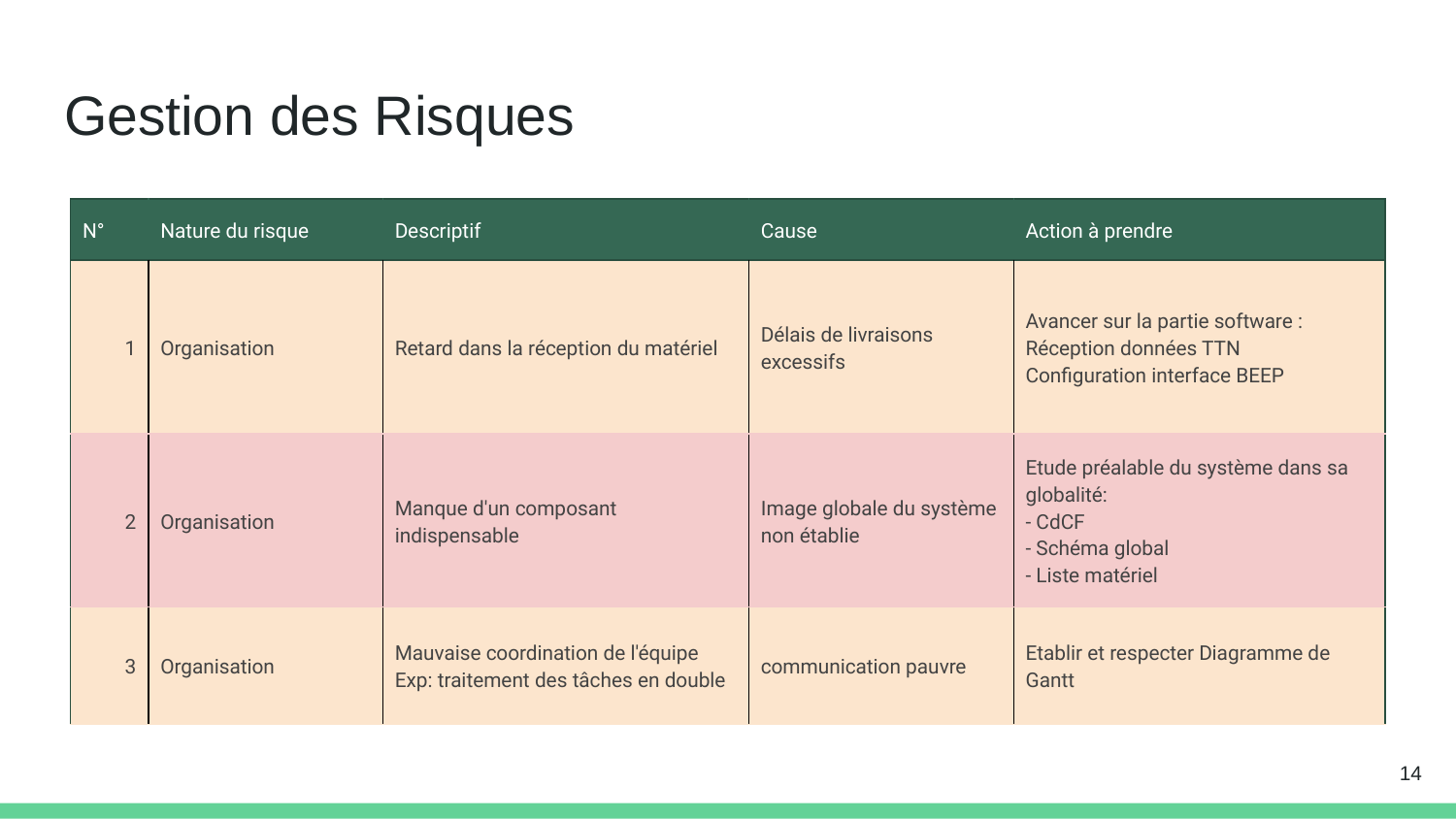

# Gestion des Risques

| N° | Nature du risque | Descriptif | Cause | Action à prendre |
| --- | --- | --- | --- | --- |
| 1 | Organisation | Retard dans la réception du matériel | Délais de livraisons excessifs | Avancer sur la partie software : Réception données TTN Configuration interface BEEP |
| 2 | Organisation | Manque d'un composant indispensable | Image globale du système non établie | Etude préalable du système dans sa globalité: - CdCF - Schéma global - Liste matériel |
| 3 | Organisation | Mauvaise coordination de l'équipe Exp: traitement des tâches en double | communication pauvre | Etablir et respecter Diagramme de Gantt |
14